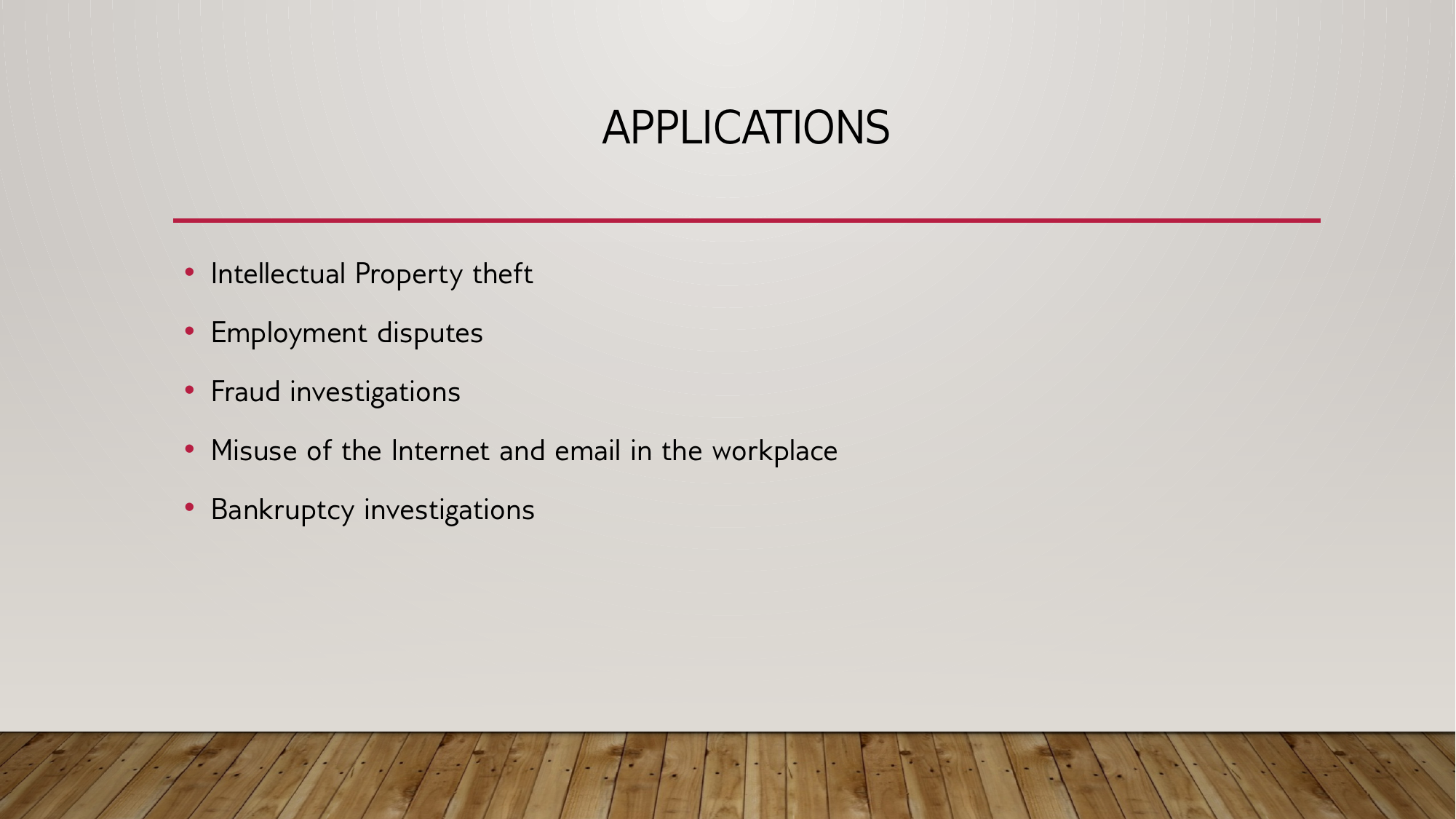

# APPLICATIONS
Intellectual Property theft
Employment disputes
Fraud investigations
Misuse of the Internet and email in the workplace
Bankruptcy investigations